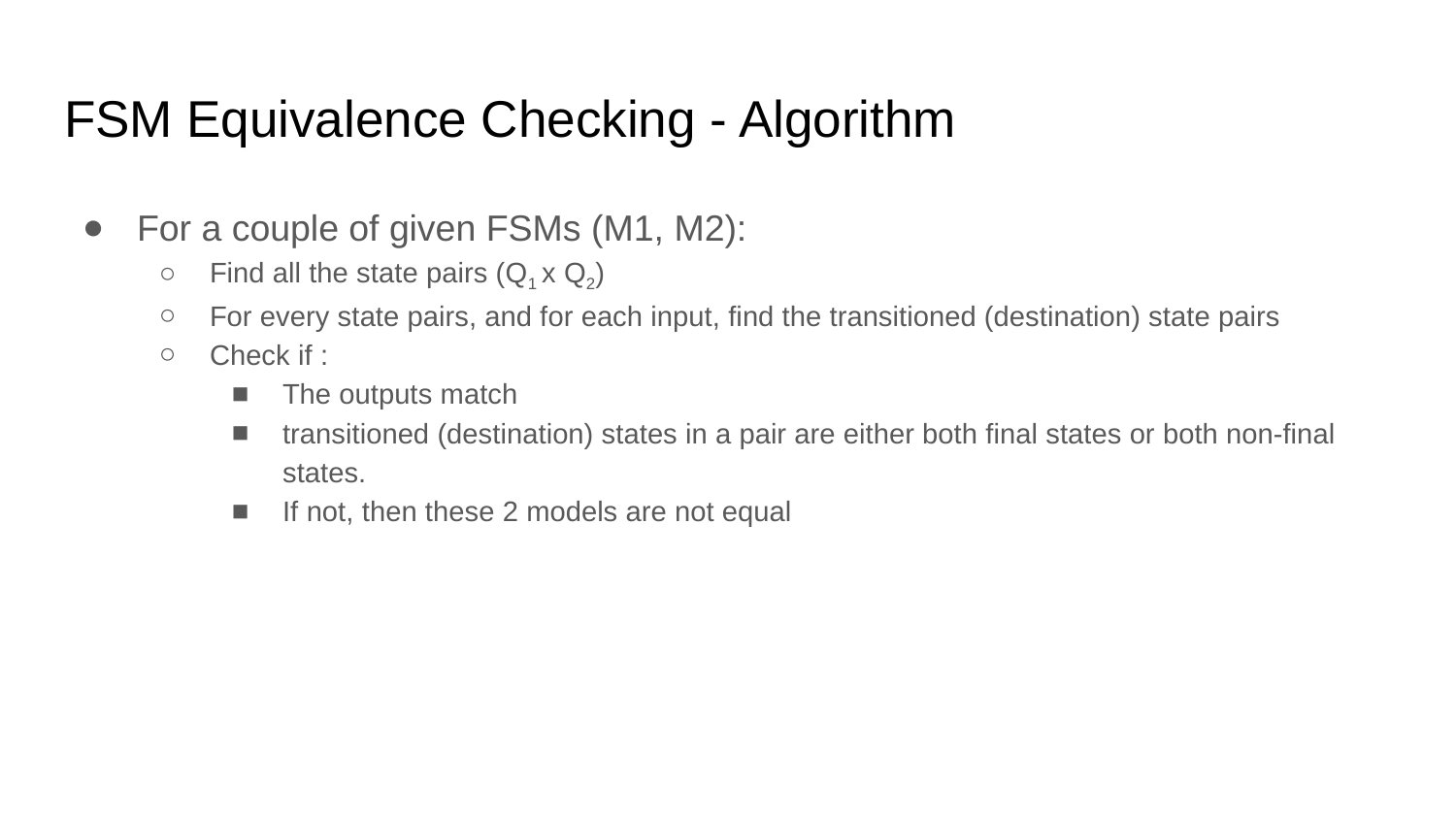

# FSM Equivalence Checking - Algorithm
For a couple of given FSMs (M1, M2):
Find all the state pairs (Q1 x Q2)
For every state pairs, and for each input, find the transitioned (destination) state pairs
Check if :
The outputs match
transitioned (destination) states in a pair are either both final states or both non-final states.
If not, then these 2 models are not equal